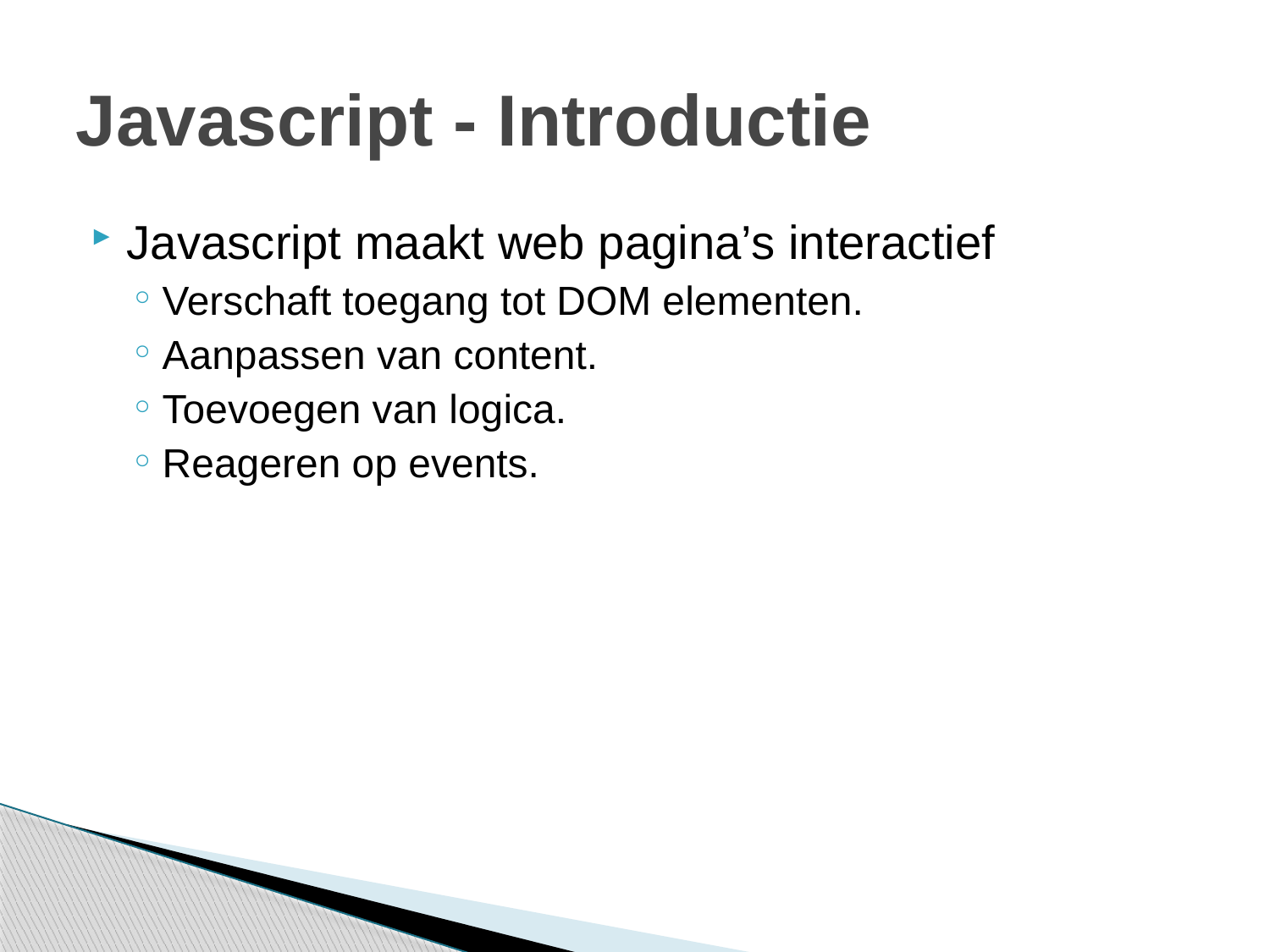

# Javascript - Introductie
Javascript maakt web pagina’s interactief
Verschaft toegang tot DOM elementen.
Aanpassen van content.
Toevoegen van logica.
Reageren op events.